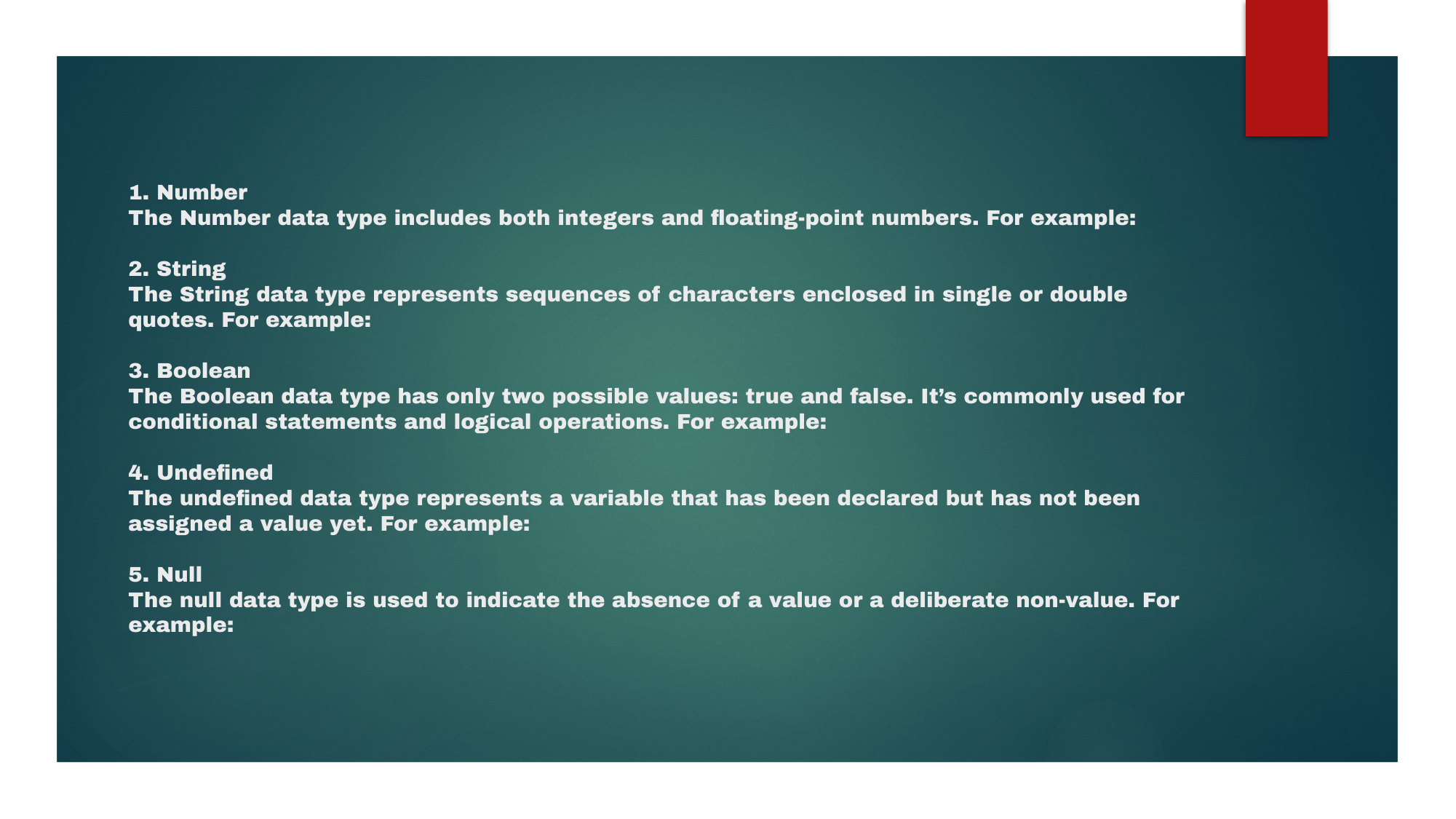

# 1. Number The Number data type includes both integers and floating-point numbers. For example: 2. String The String data type represents sequences of characters enclosed in single or double quotes. For example: 3. Boolean The Boolean data type has only two possible values: true and false. It’s commonly used for conditional statements and logical operations. For example: 4. Undefined The undefined data type represents a variable that has been declared but has not been assigned a value yet. For example: 5. Null The null data type is used to indicate the absence of a value or a deliberate non-value. For example: